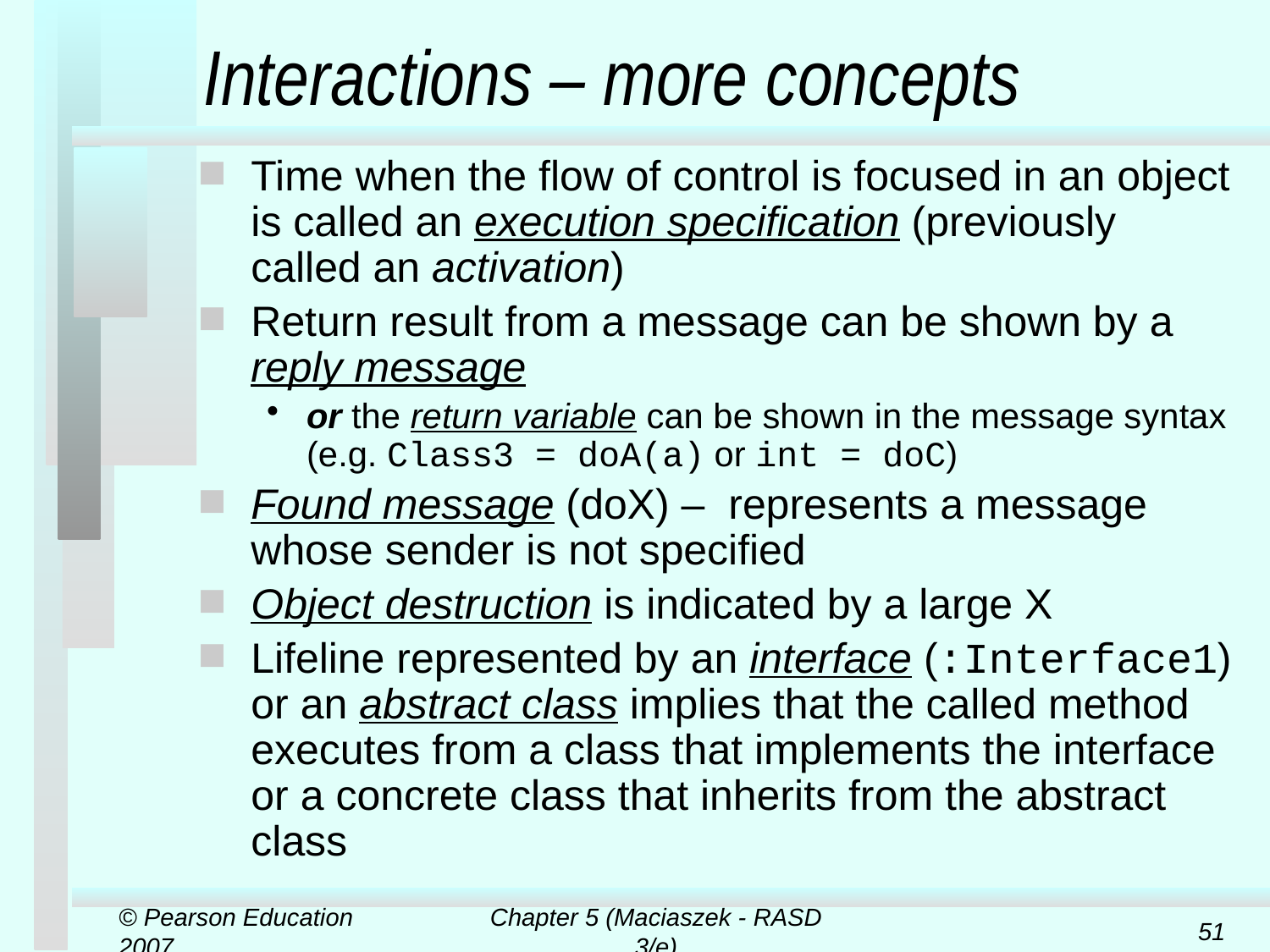

# Interactions – more concepts
Time when the flow of control is focused in an object is called an execution specification (previously called an activation)
Return result from a message can be shown by a reply message
or the return variable can be shown in the message syntax (e.g. Class3 = doA(a) or int = doC)
Found message (doX) –  represents a message whose sender is not specified
Object destruction is indicated by a large X
Lifeline represented by an interface (:Interface1) or an abstract class implies that the called method executes from a class that implements the interface or a concrete class that inherits from the abstract class
© Pearson Education 2007
Chapter 5 (Maciaszek - RASD 3/e)
51